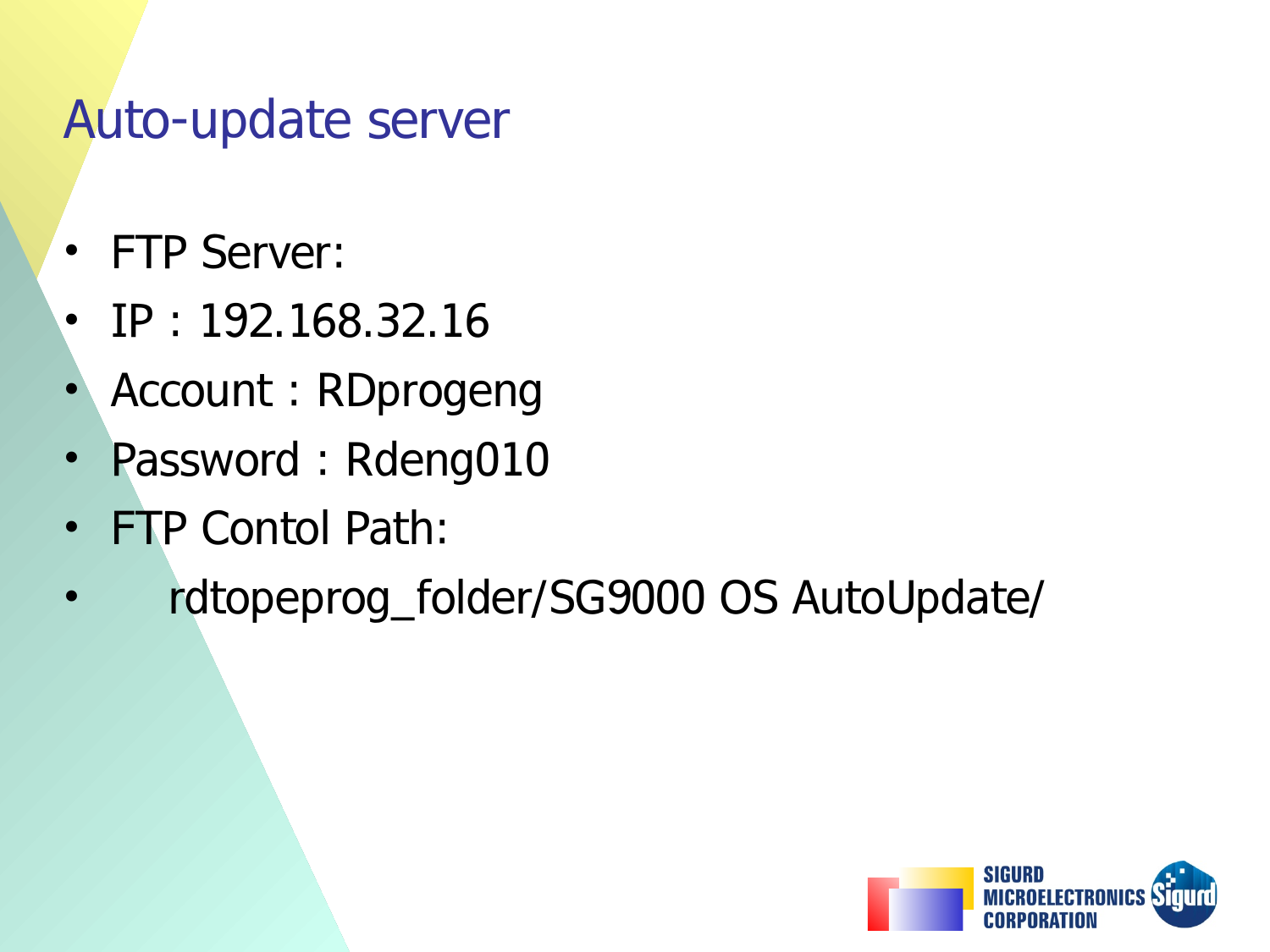

# Auto-update server
FTP Server:
IP : 192.168.32.16
Account : RDprogeng
Password : Rdeng010
FTP Contol Path:
    rdtopeprog_folder/SG9000 OS AutoUpdate/